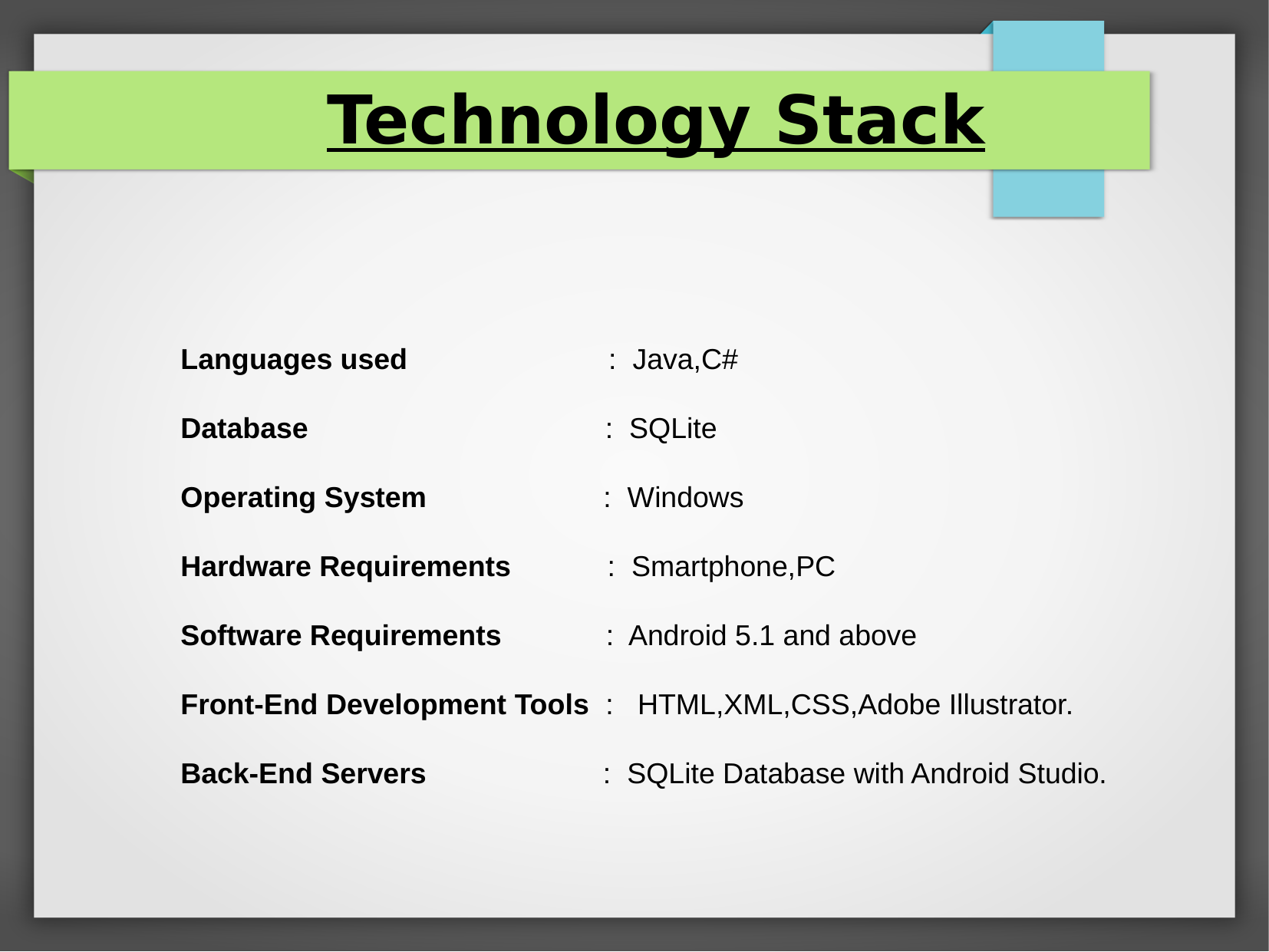

Technology Stack
Languages used                         :  Java,C#

Database                                     :  SQLite

Operating System                      :  Windows

Hardware Requirements            :  Smartphone,PC

Software Requirements             :  Android 5.1 and above

Front-End Development Tools  :   HTML,XML,CSS,Adobe Illustrator.

Back-End Servers                      :  SQLite Database with Android Studio.